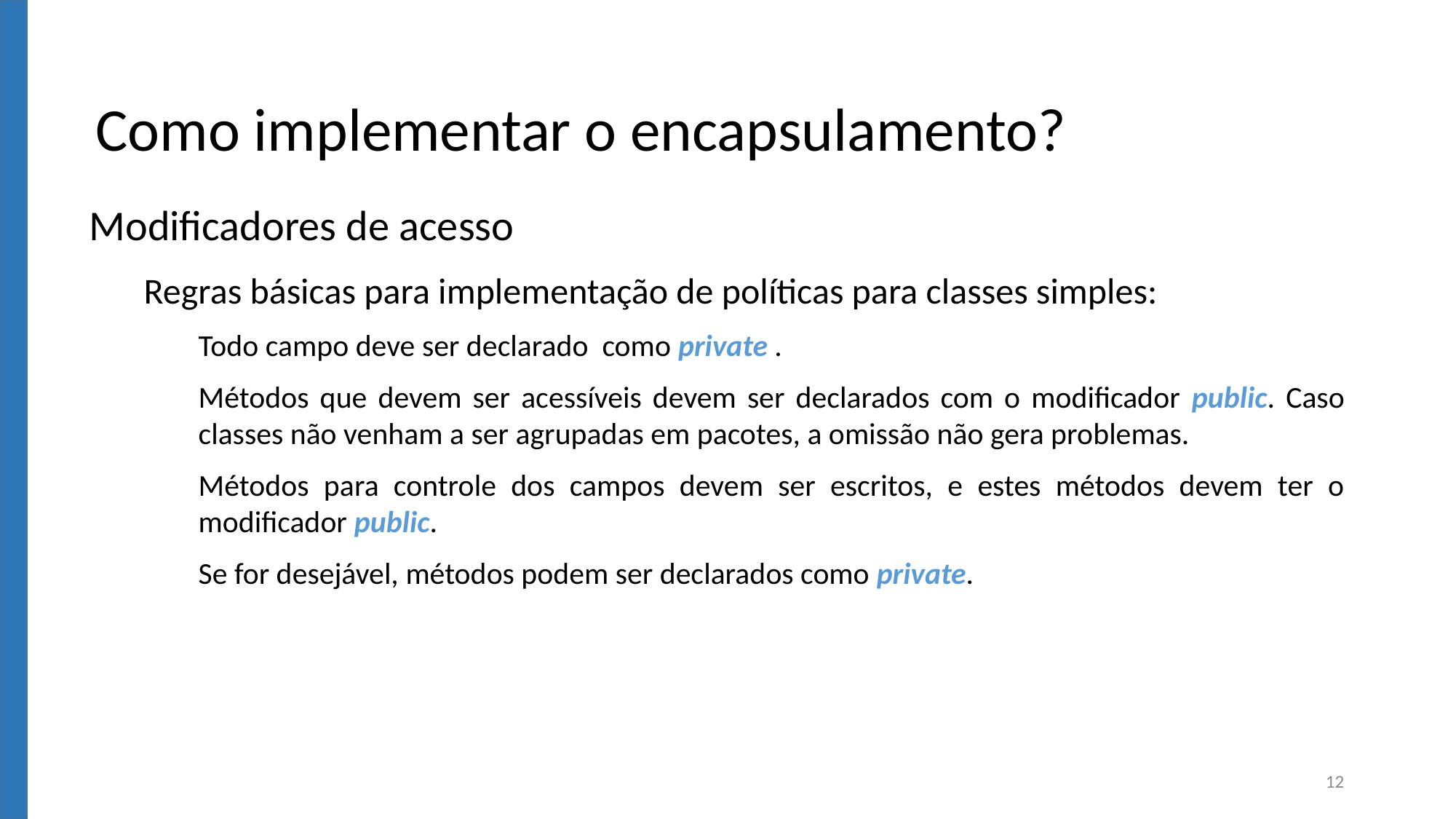

Como implementar o encapsulamento?
Modificadores de acesso
Regras básicas para implementação de políticas para classes simples:
Todo campo deve ser declarado  como private .
Métodos que devem ser acessíveis devem ser declarados com o modificador public. Caso classes não venham a ser agrupadas em pacotes, a omissão não gera problemas.
Métodos para controle dos campos devem ser escritos, e estes métodos devem ter o modificador public.
Se for desejável, métodos podem ser declarados como private.
12